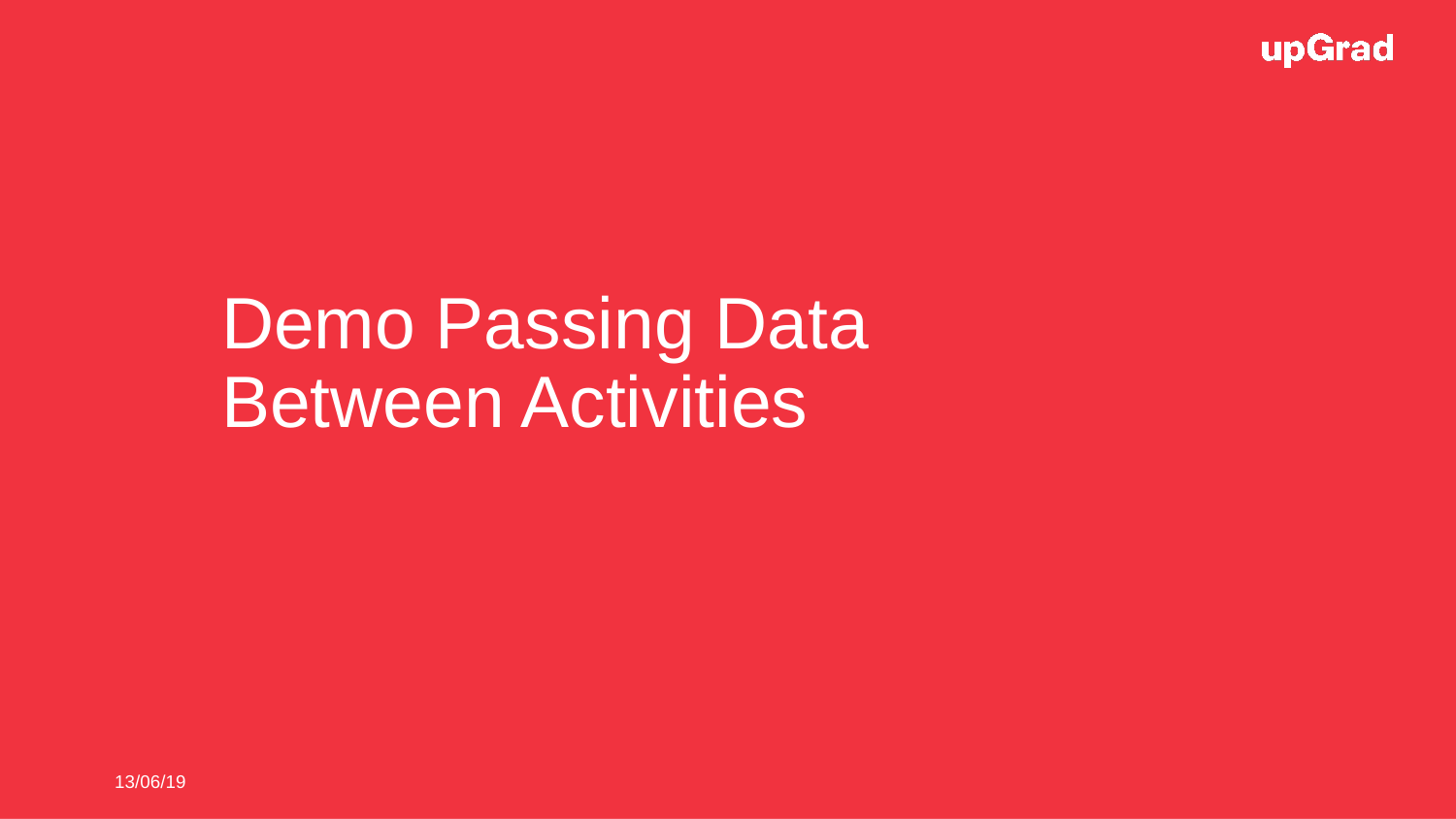

# Demo Passing Data Between Activities
13/06/19
10